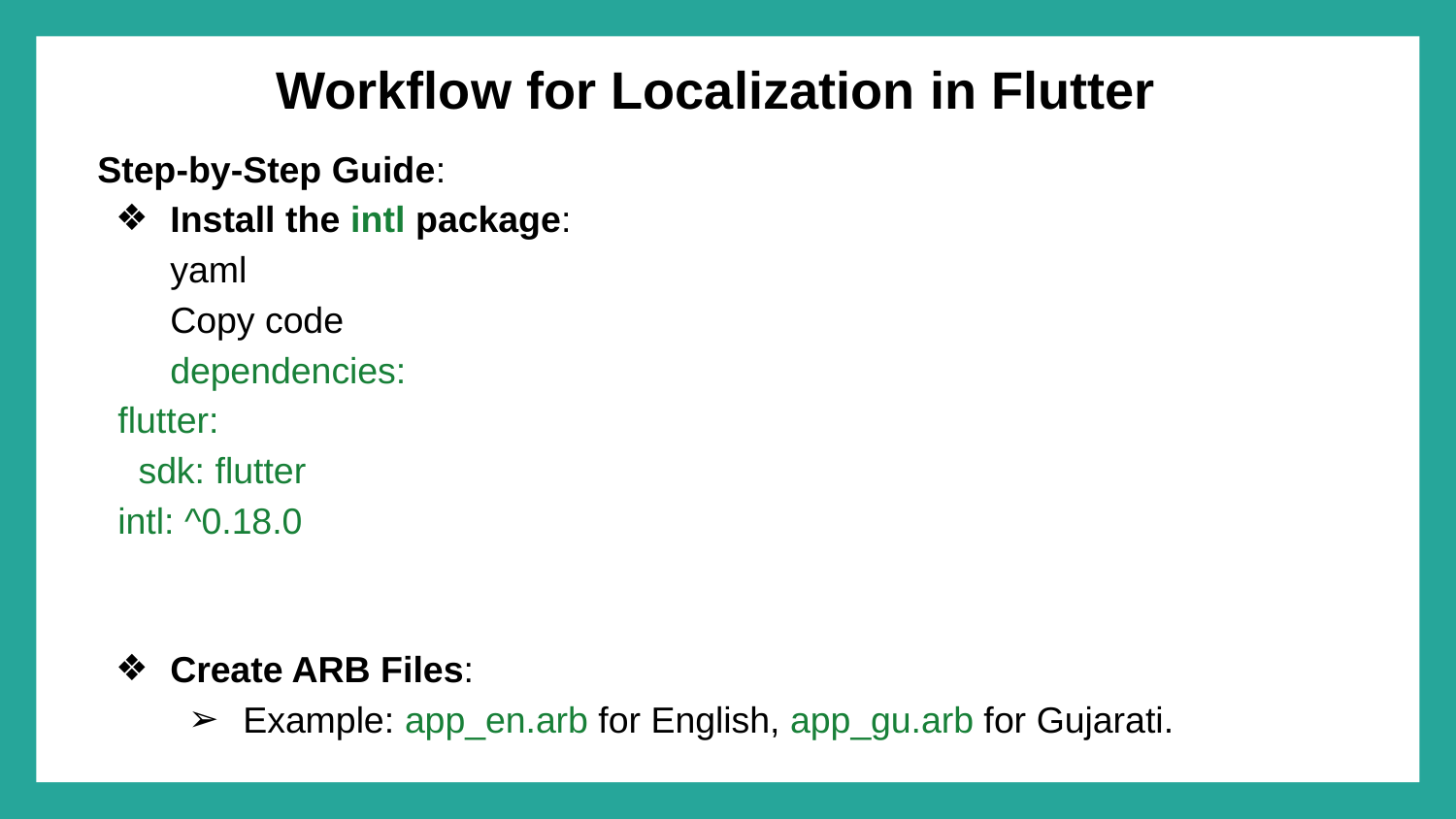

# Workflow for Localization in Flutter
Step-by-Step Guide:
Install the intl package:
yaml
Copy code
dependencies:
  flutter:
    sdk: flutter
  intl: ^0.18.0

Create ARB Files:
Example: app_en.arb for English, app_gu.arb for Gujarati.